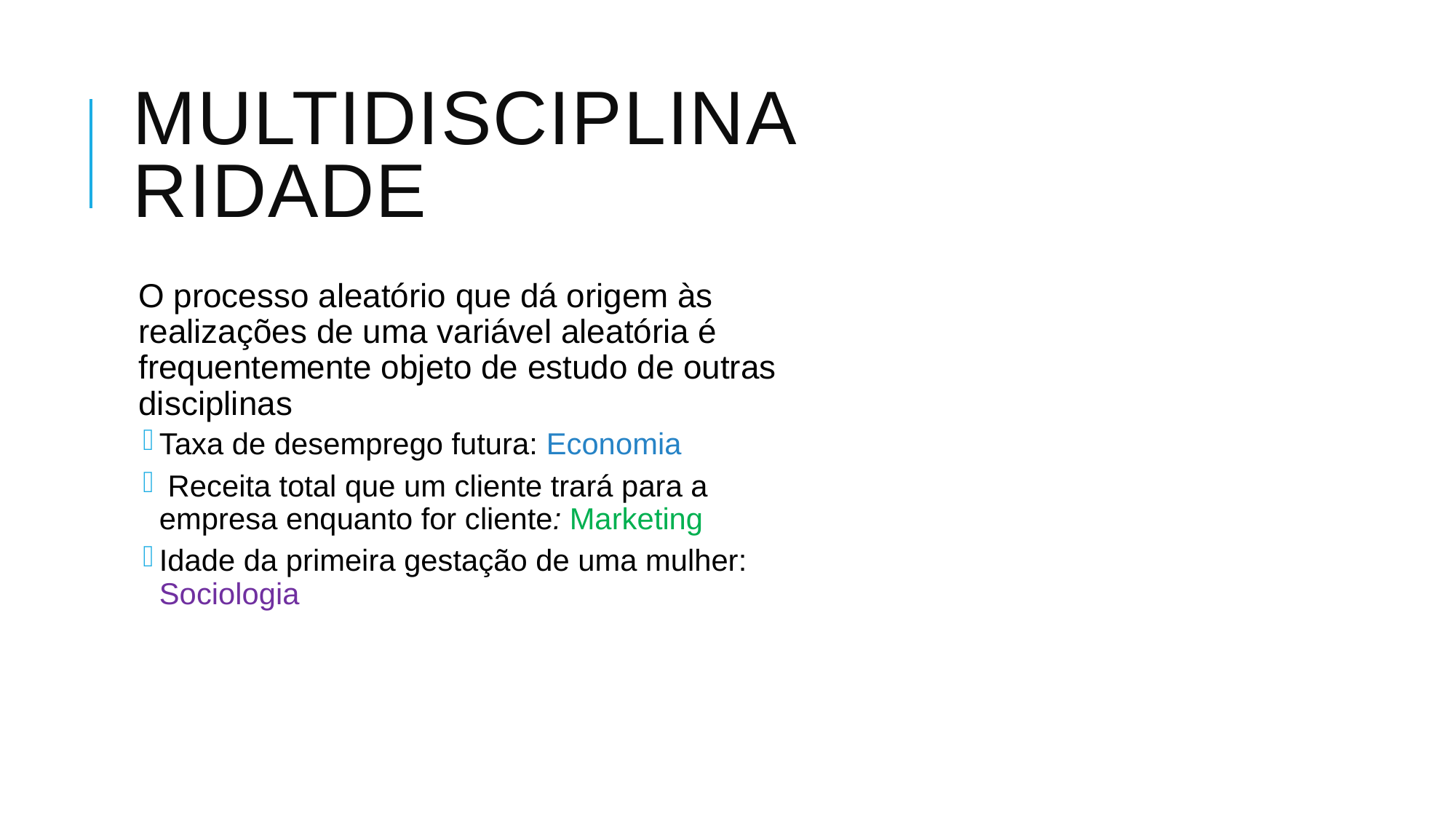

# Multidisciplinaridade
O processo aleatório que dá origem às realizações de uma variável aleatória é frequentemente objeto de estudo de outras disciplinas
Taxa de desemprego futura: Economia
 Receita total que um cliente trará para a empresa enquanto for cliente: Marketing
Idade da primeira gestação de uma mulher: Sociologia